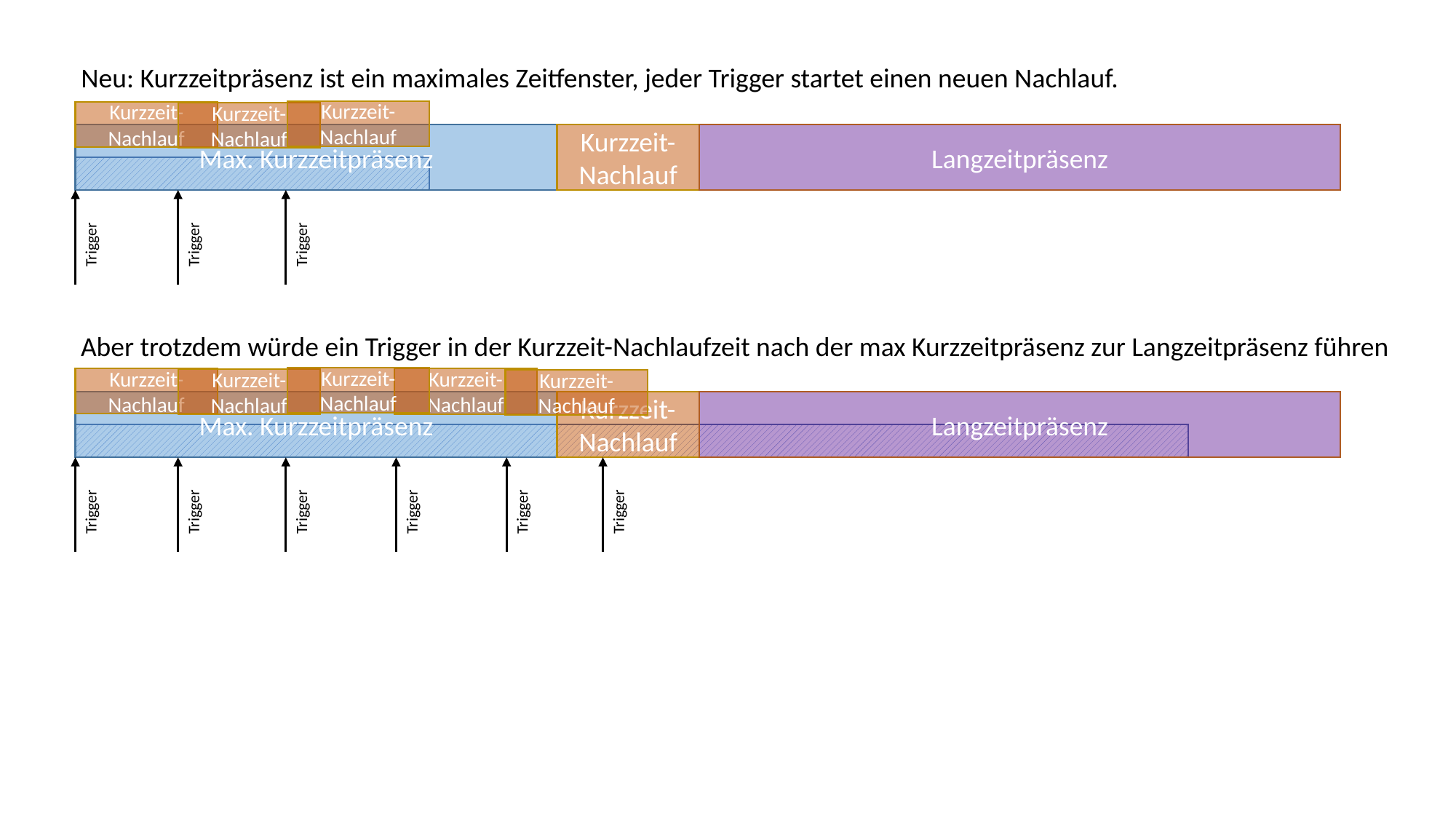

Neu: Kurzzeitpräsenz ist ein maximales Zeitfenster, jeder Trigger startet einen neuen Nachlauf.
Kurzzeit-Nachlauf
Kurzzeit-Nachlauf
Kurzzeit-Nachlauf
Max. Kurzzeitpräsenz
Kurzzeit-Nachlauf
Langzeitpräsenz

Trigger
Trigger
Trigger
Aber trotzdem würde ein Trigger in der Kurzzeit-Nachlaufzeit nach der max Kurzzeitpräsenz zur Langzeitpräsenz führen
Kurzzeit-Nachlauf
Kurzzeit-Nachlauf
Kurzzeit-Nachlauf
Kurzzeit-Nachlauf
Kurzzeit-Nachlauf
Max. Kurzzeitpräsenz
Kurzzeit-Nachlauf
Langzeitpräsenz

Trigger
Trigger
Trigger
Trigger
Trigger
Trigger